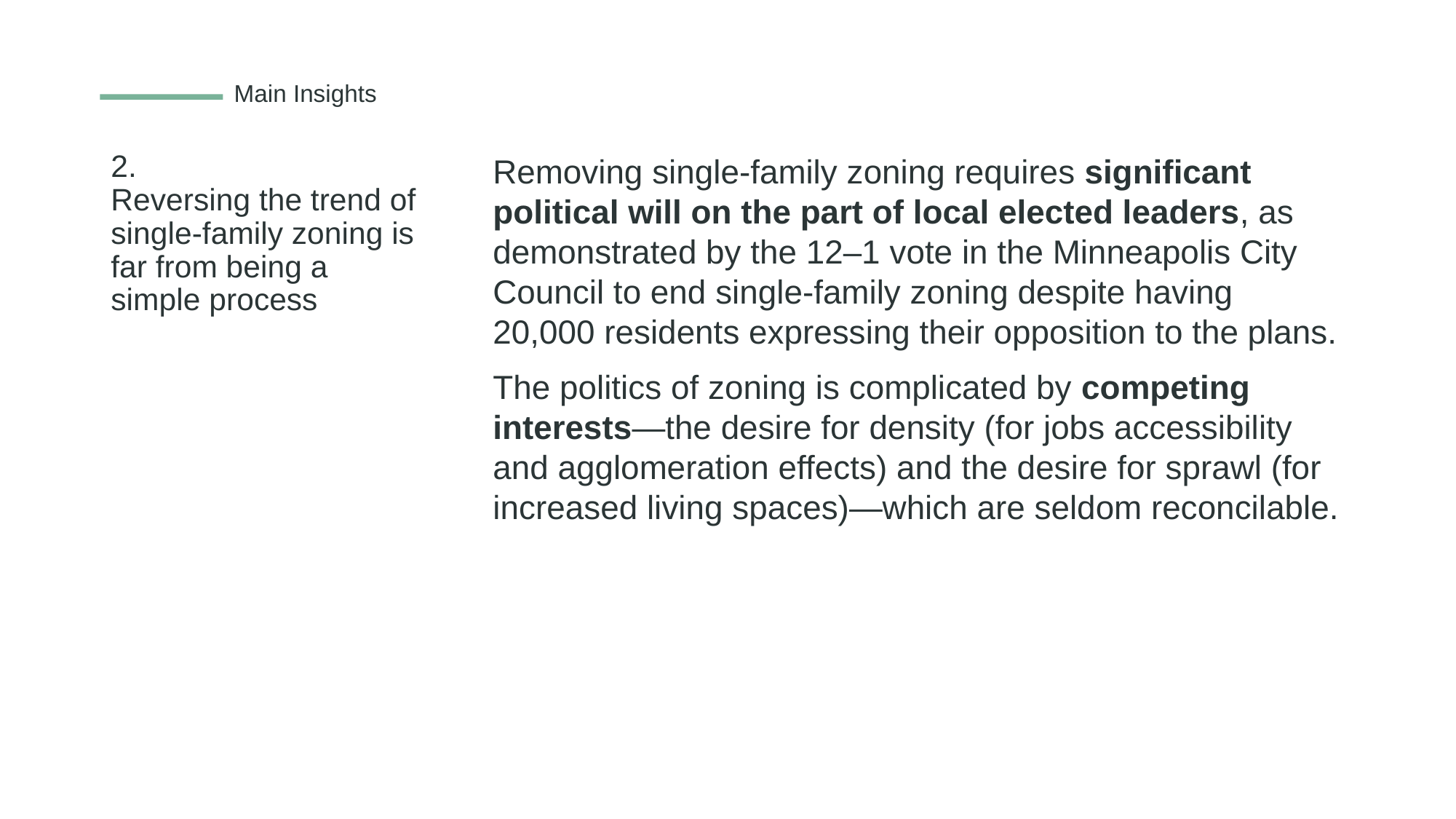

Main Insights
# 2. Reversing the trend of single-family zoning is far from being a simple process
Removing single-family zoning requires significant political will on the part of local elected leaders, as demonstrated by the 12–1 vote in the Minneapolis City Council to end single-family zoning despite having 20,000 residents expressing their opposition to the plans.
The politics of zoning is complicated by competing interests—the desire for density (for jobs accessibility and agglomeration effects) and the desire for sprawl (for increased living spaces)—which are seldom reconcilable.